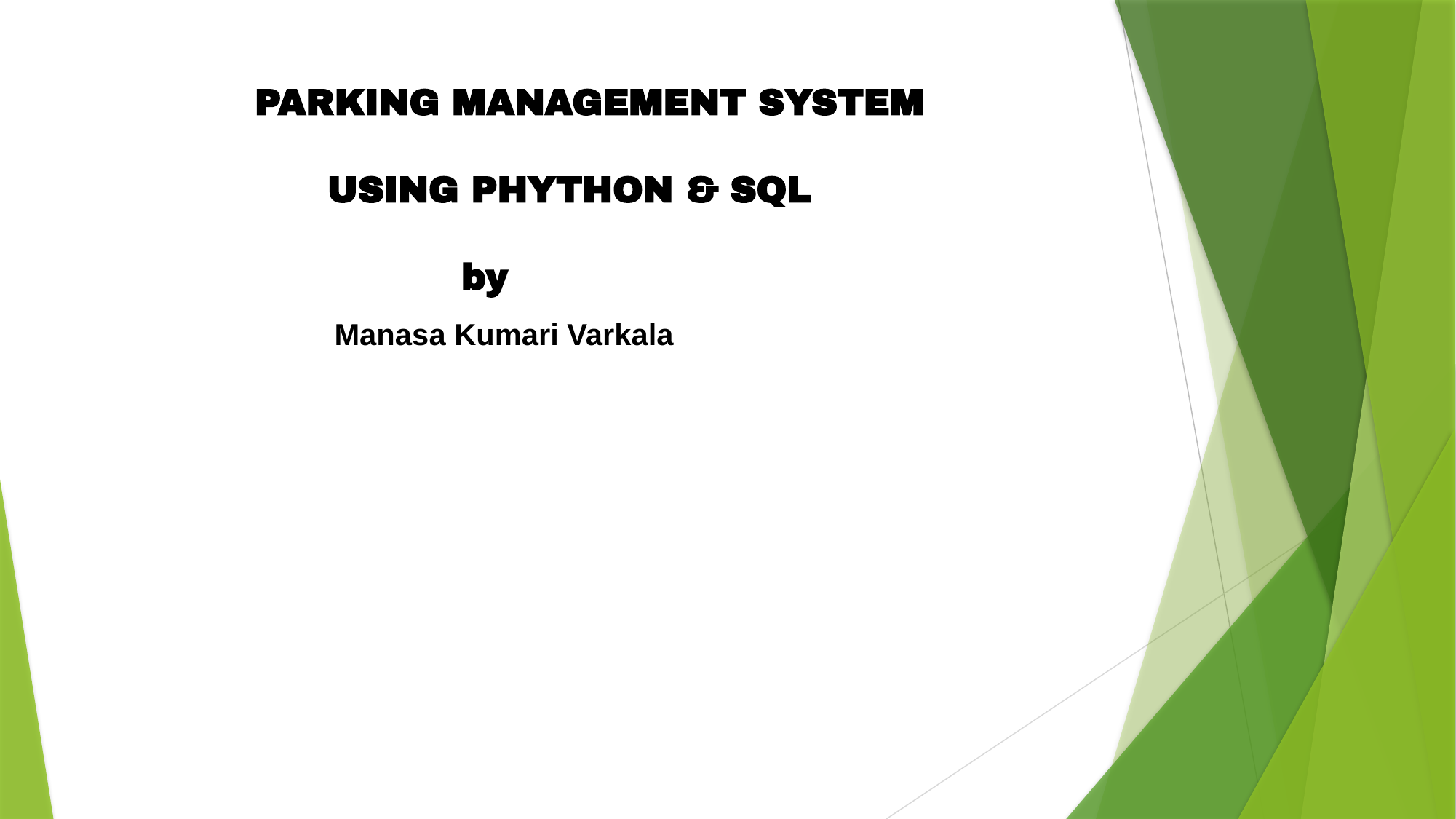

# PARKING MANAGEMENT SYSTEM USING PHYTHON & SQL by

                             Manasa Kumari Varkala